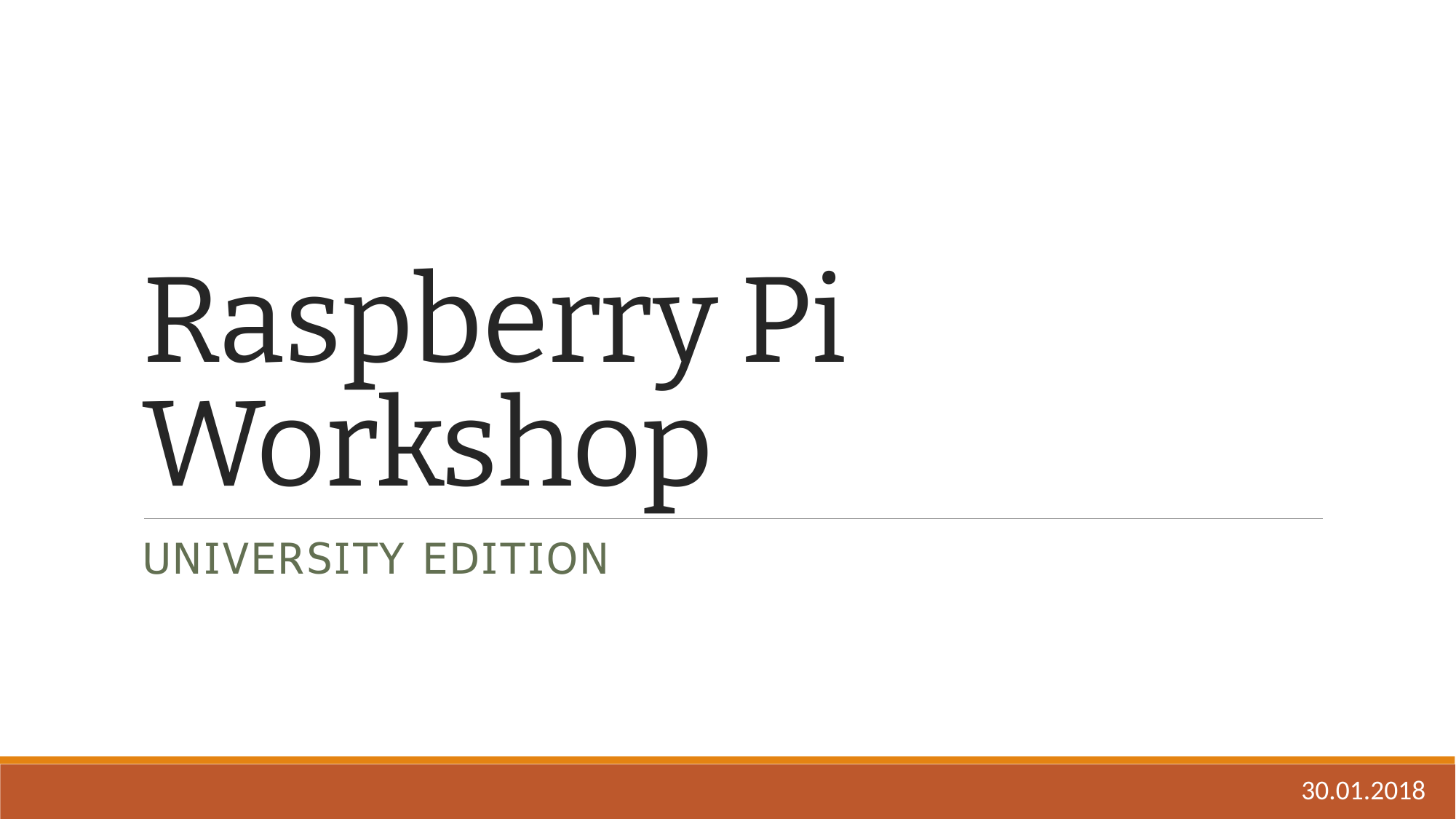

# Raspberry Pi Workshop
University Edition
30.01.2018